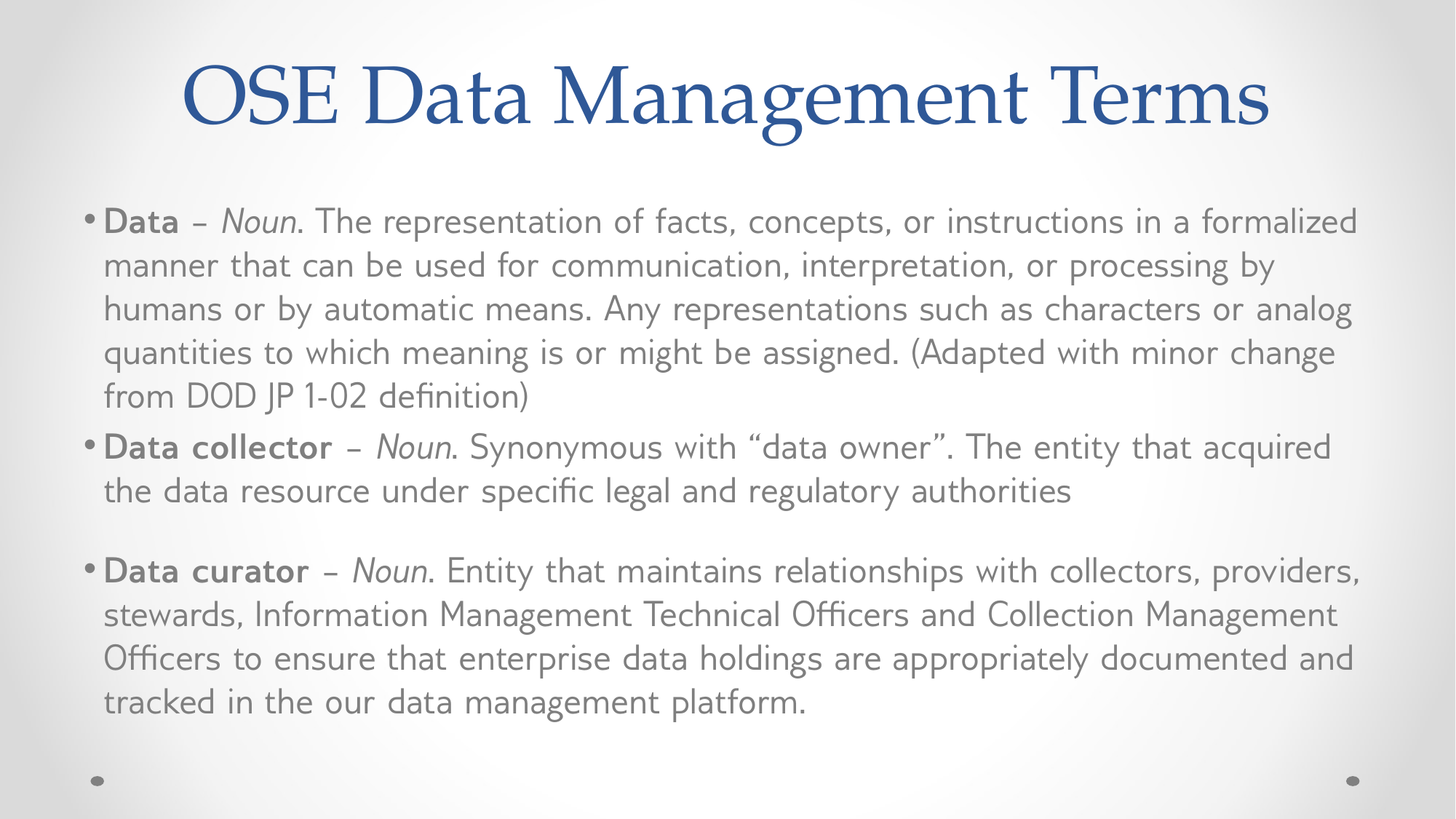

# OSE Data Management Terms
Data – Noun. The representation of facts, concepts, or instructions in a formalized manner that can be used for communication, interpretation, or processing by humans or by automatic means. Any representations such as characters or analog quantities to which meaning is or might be assigned. (Adapted with minor change from DOD JP 1-02 definition)
Data collector – Noun. Synonymous with “data owner”. The entity that acquired the data resource under specific legal and regulatory authorities

Data curator – Noun. Entity that maintains relationships with collectors, providers, stewards, Information Management Technical Officers and Collection Management Officers to ensure that enterprise data holdings are appropriately documented and tracked in the our data management platform.